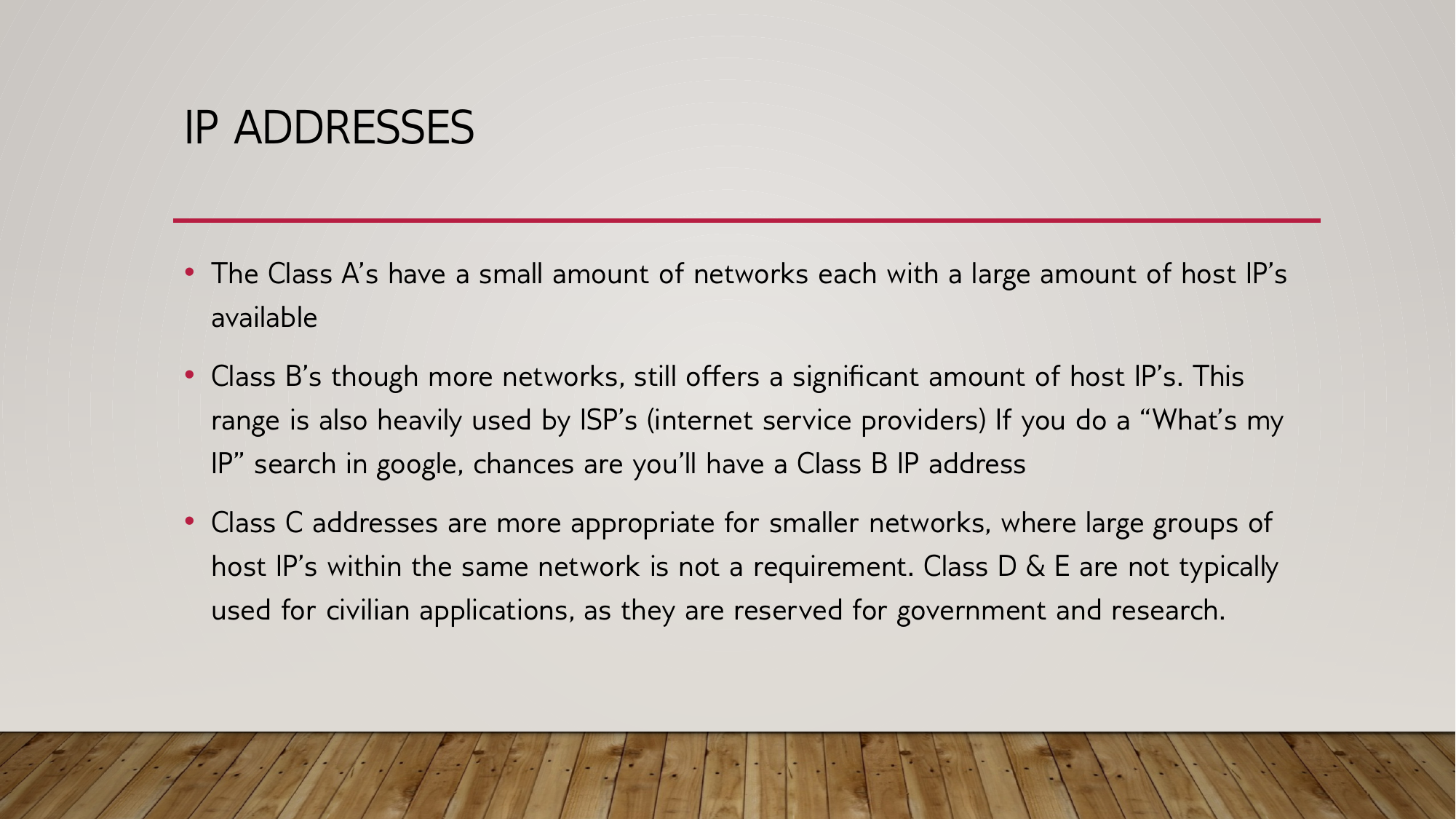

# IP Addresses
The Class A’s have a small amount of networks each with a large amount of host IP’s available
Class B’s though more networks, still offers a significant amount of host IP’s. This range is also heavily used by ISP’s (internet service providers) If you do a “What’s my IP” search in google, chances are you’ll have a Class B IP address
Class C addresses are more appropriate for smaller networks, where large groups of host IP’s within the same network is not a requirement. Class D & E are not typically used for civilian applications, as they are reserved for government and research.